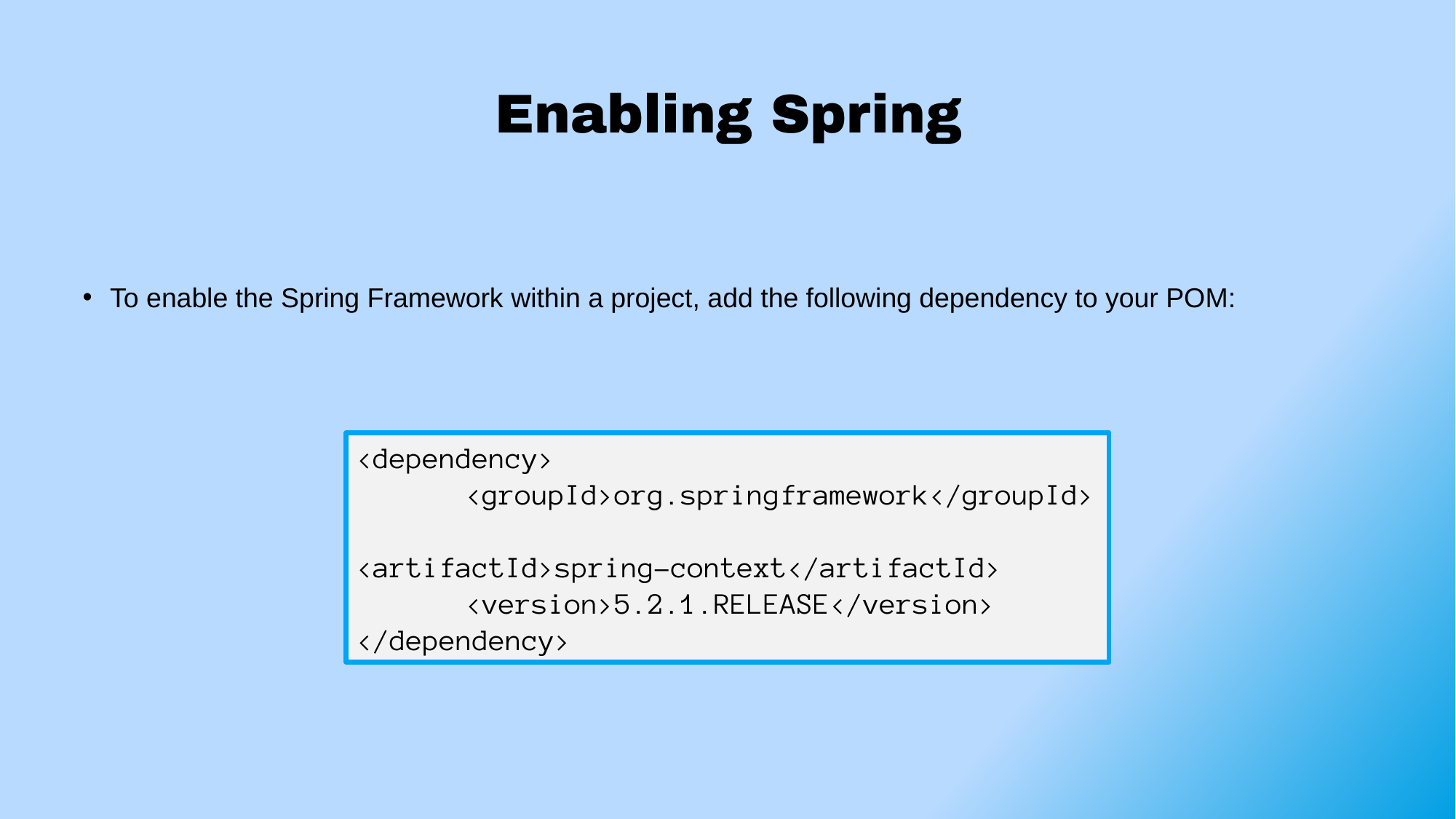

# Enabling Spring
To enable the Spring Framework within a project, add the following dependency to your POM:
<dependency>
	<groupId>org.springframework</groupId> 	<artifactId>spring-context</artifactId>
	<version>5.2.1.RELEASE</version>
</dependency>